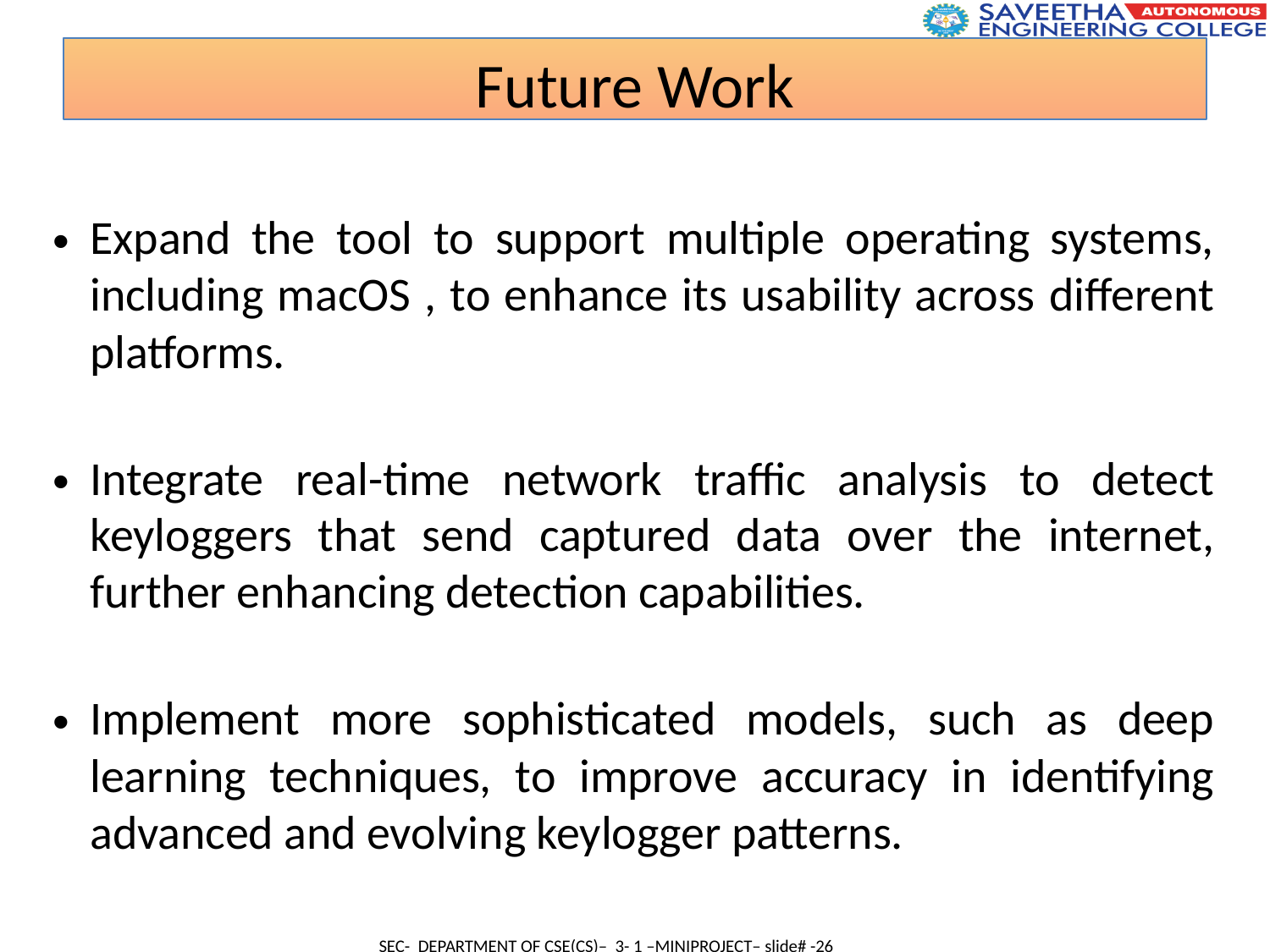

Future Work

Expand the tool to support multiple operating systems, including macOS , to enhance its usability across different platforms.

Integrate real-time network traffic analysis to detect keyloggers that send captured data over the internet, further enhancing detection capabilities.

Implement more sophisticated models, such as deep learning techniques, to improve accuracy in identifying advanced and evolving keylogger patterns.